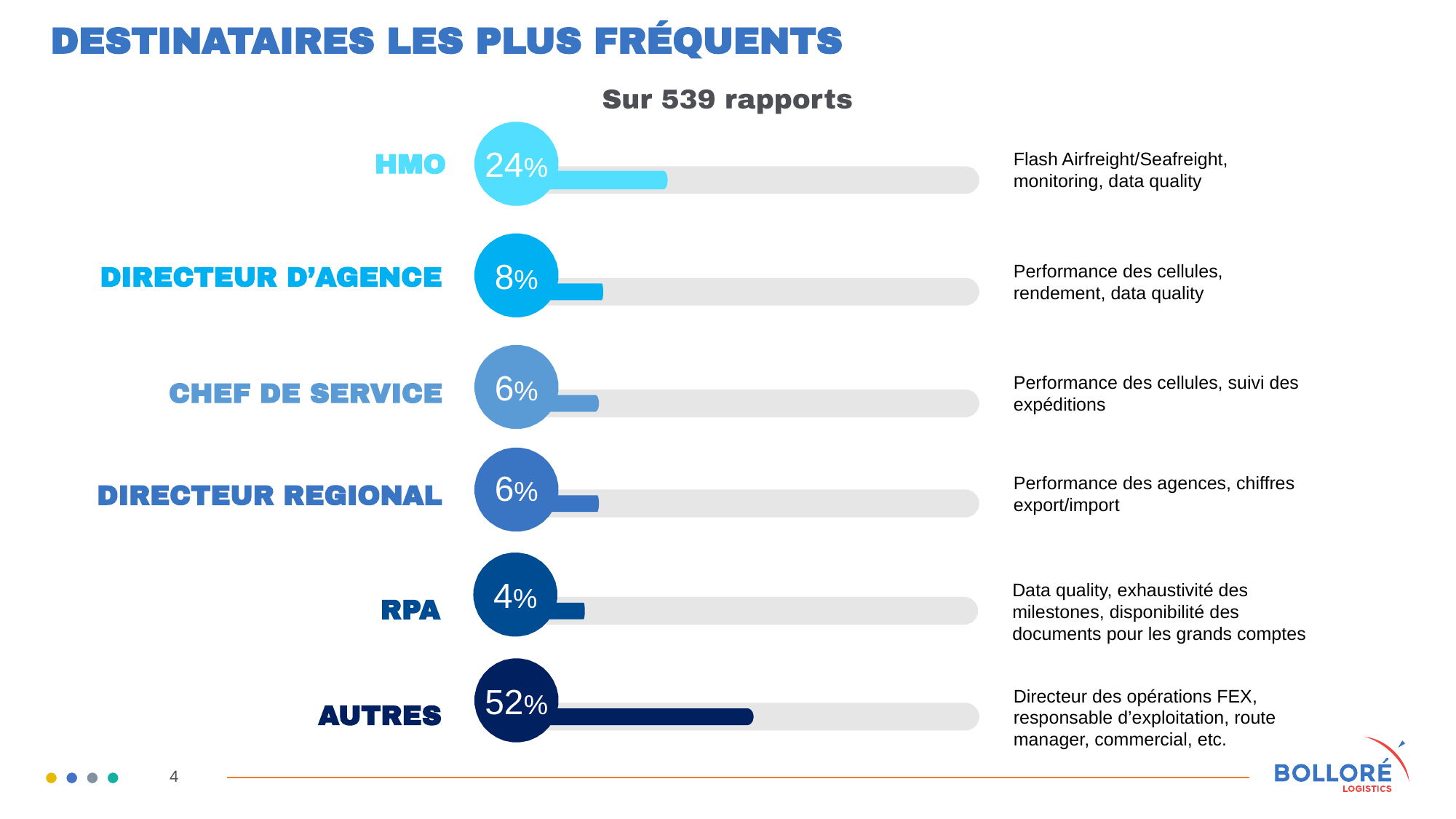

DESTINATAIRES LES PLUS FRéQUENTS
Sur 539 rapports

HMO
Flash Airfreight/Seafreight, monitoring, data quality
24%

DIRECTEUR D’AGENCE
Performance des cellules, rendement, data quality
8%

Performance des cellules, suivi des expéditions
CHEF DE SERVICE
6%

Performance des agences, chiffres export/import
6%
DIRECTEUR REGIONAL

Data quality, exhaustivité des milestones, disponibilité des documents pour les grands comptes
4%
RPA

Directeur des opérations FEX, responsable d’exploitation, route manager, commercial, etc.
52%
AUTRES

4